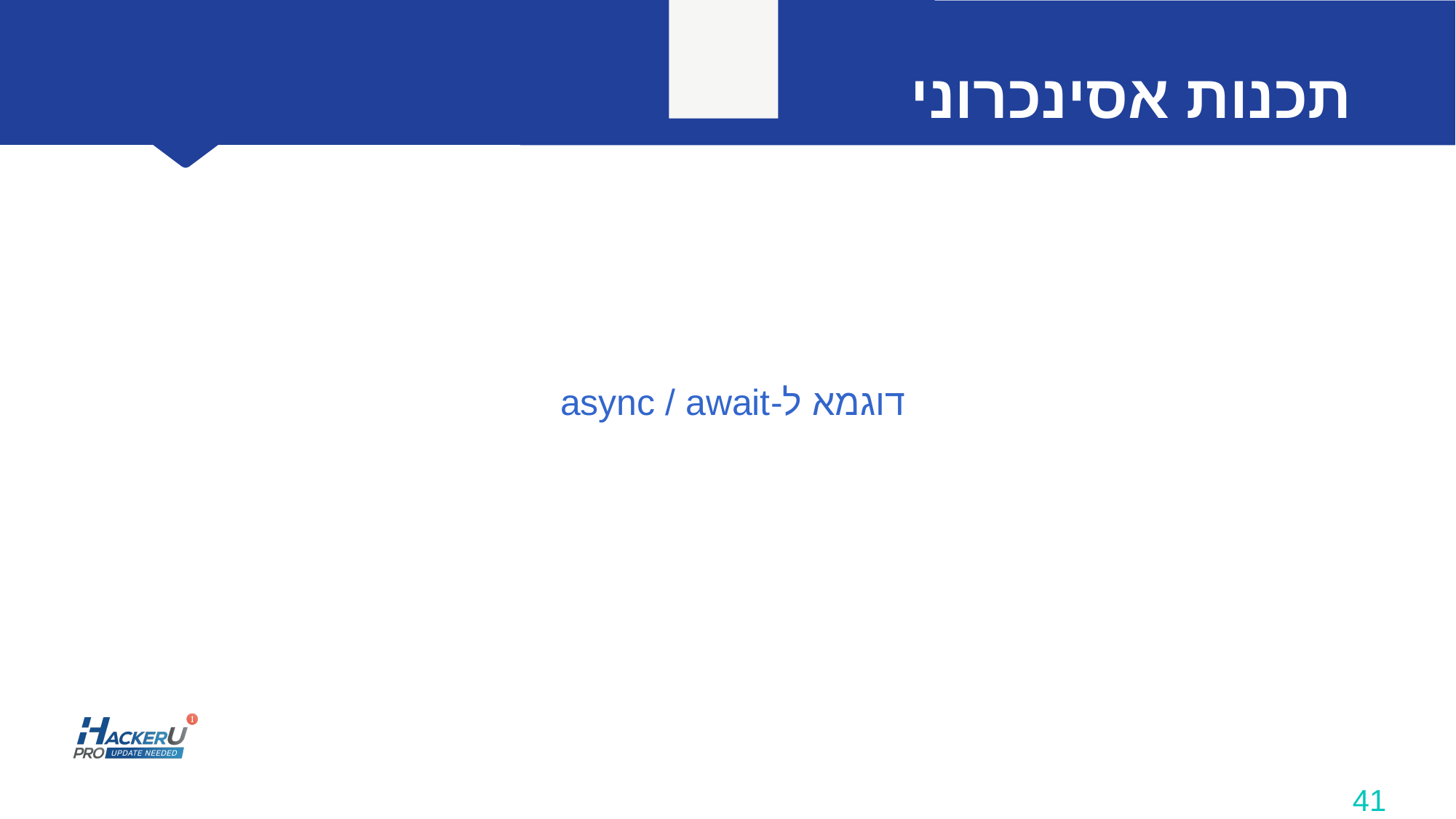

# תכנות אסינכרוני

דוגמא ל-async / await
41